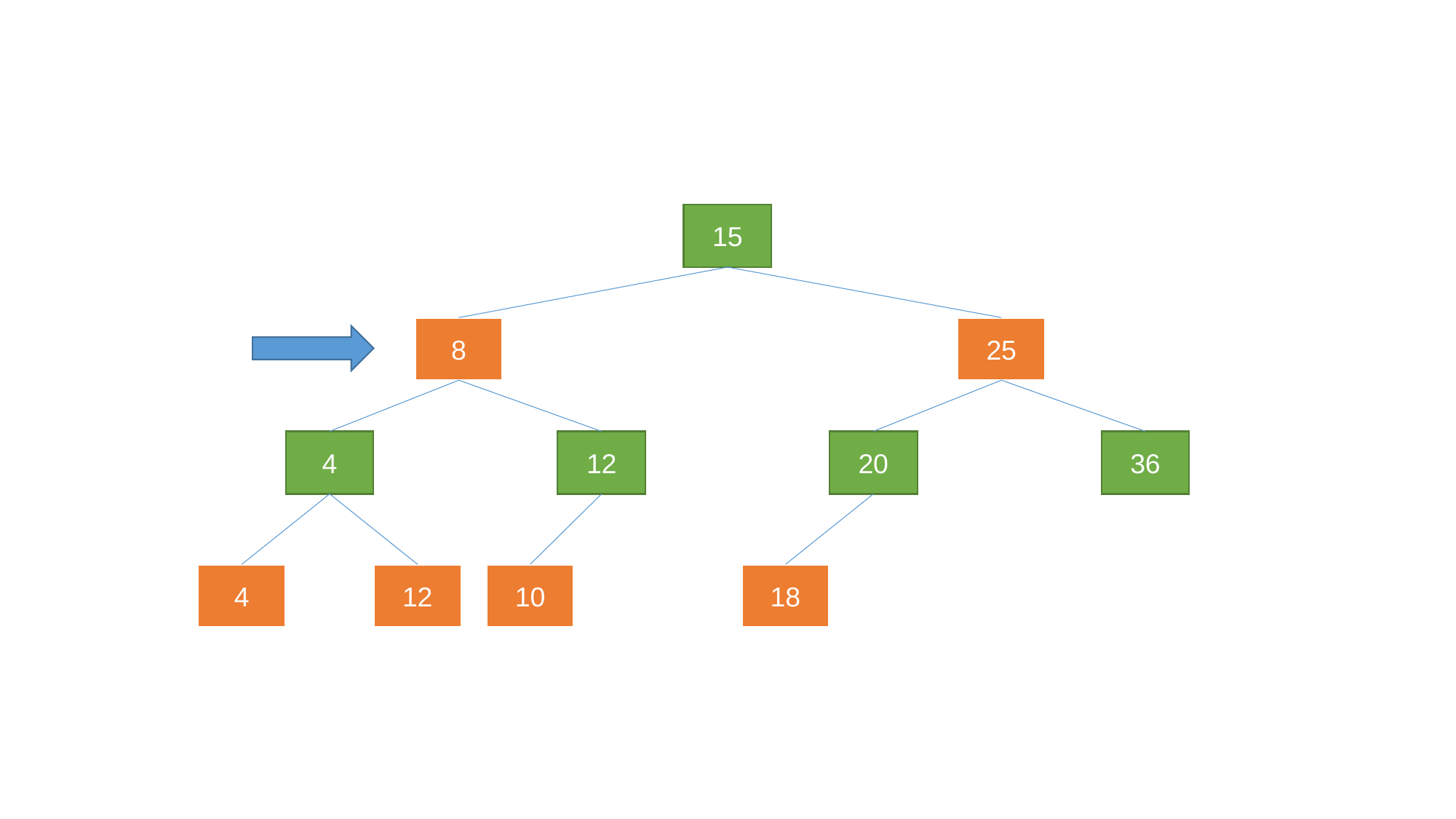

15
8
25

4
12
20
36
4
12
10
18